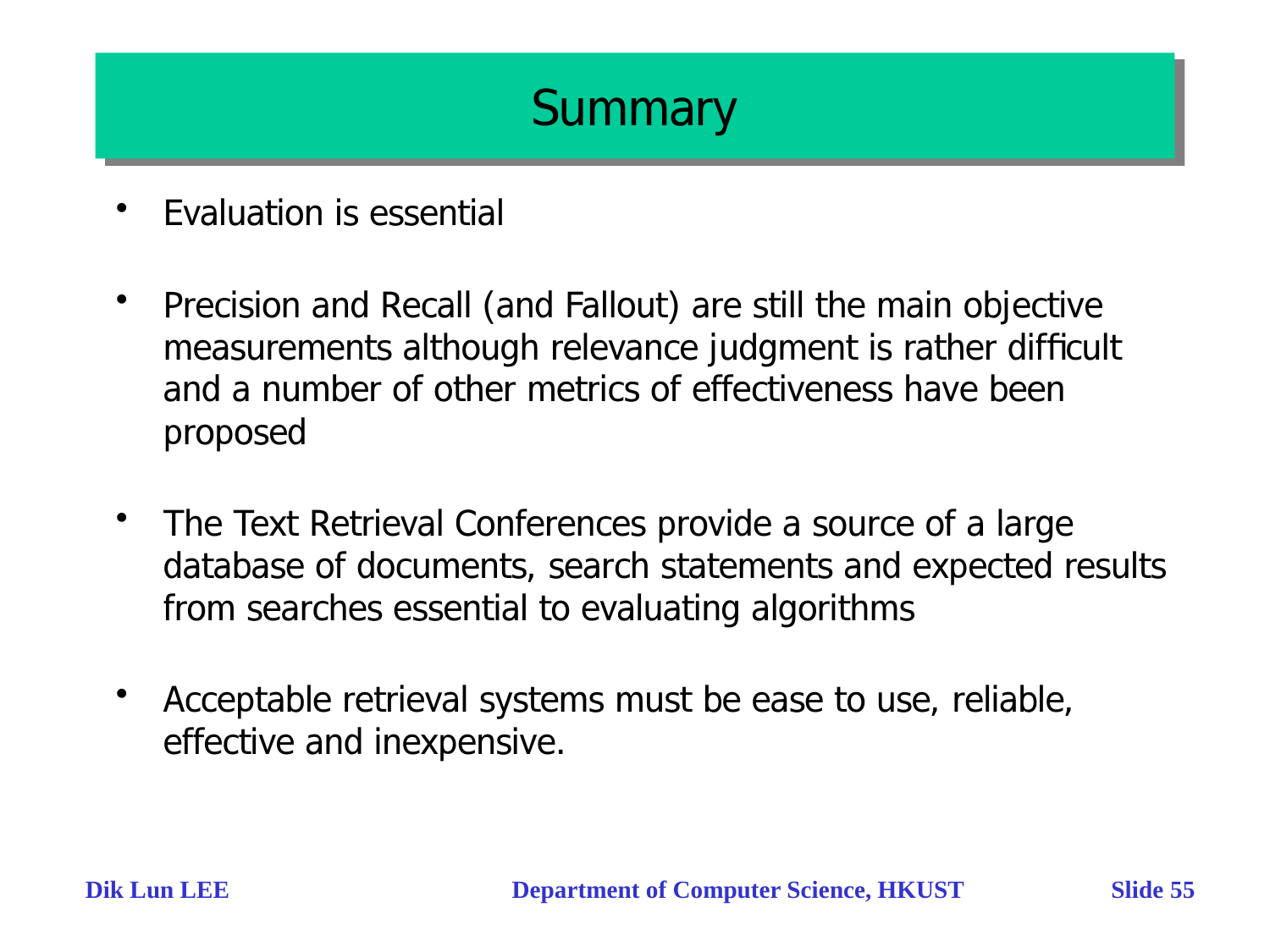

# Summary
Evaluation is essential
Precision and Recall (and Fallout) are still the main objective measurements although relevance judgment is rather difficult and a number of other metrics of effectiveness have been proposed
The Text Retrieval Conferences provide a source of a large database of documents, search statements and expected results from searches essential to evaluating algorithms
Acceptable retrieval systems must be ease to use, reliable, effective and inexpensive.
Dik Lun LEE                                              Department of Computer Science, HKUST                        Slide 55